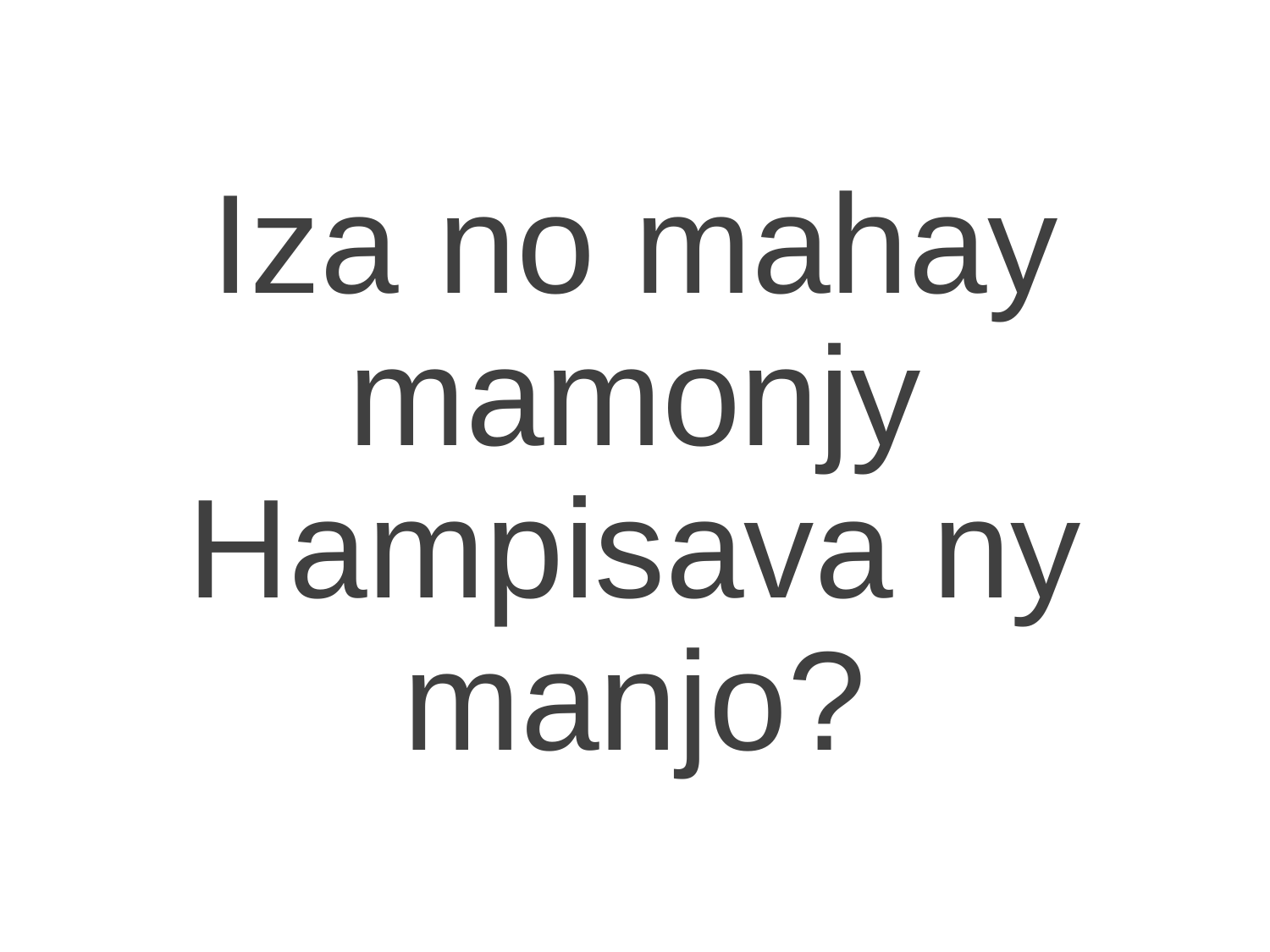

Iza no mahay mamonjy
Hampisava ny manjo?